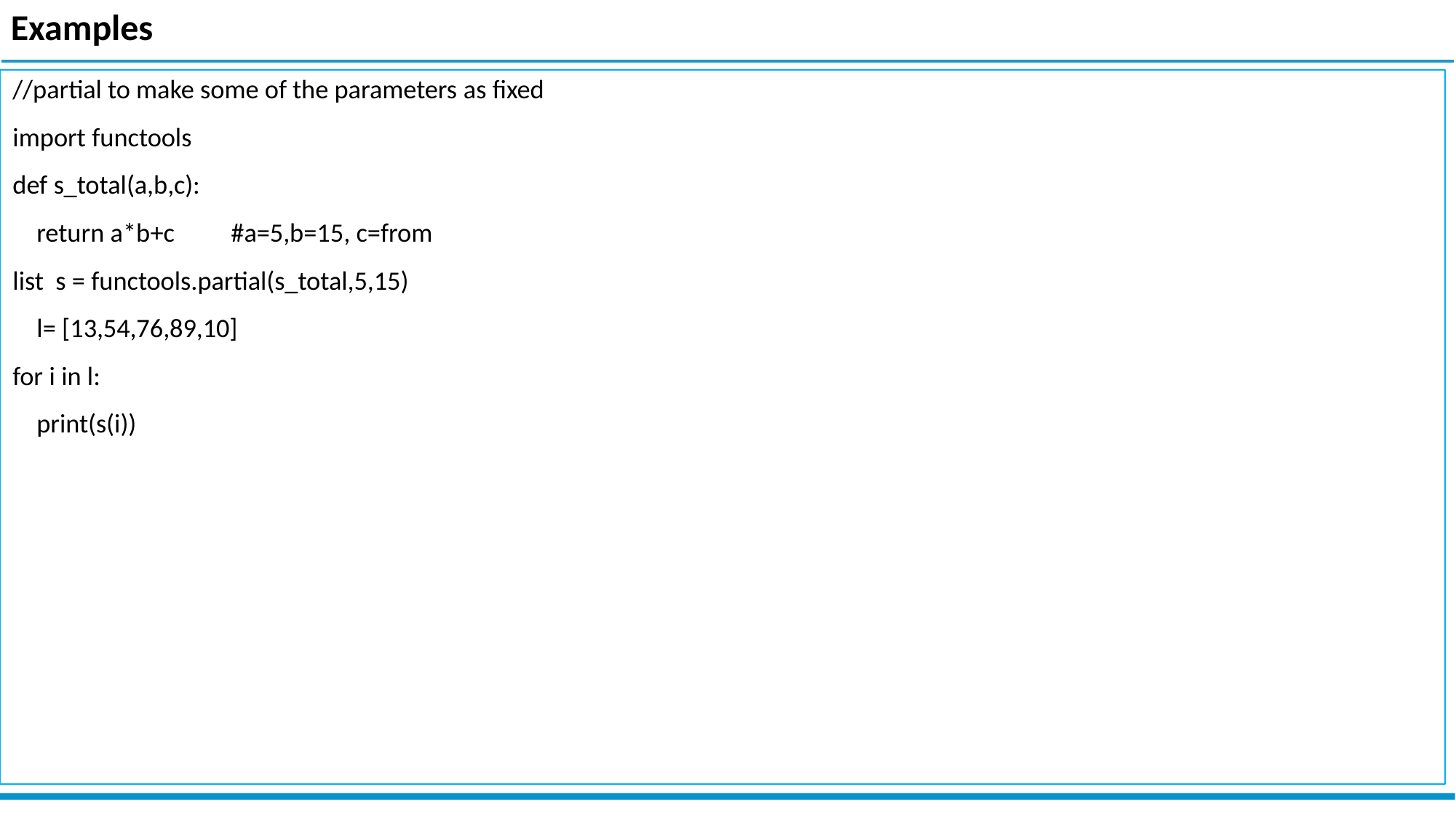

# Examples
//partial to make some of the parameters as fixed  import functools
def s_total(a,b,c):
return a*b+c	#a=5,b=15, c=from list  s = functools.partial(s_total,5,15)
l= [13,54,76,89,10]
for i in l:  print(s(i))

UNIT IV : Pythonic Programming Paradigm
29